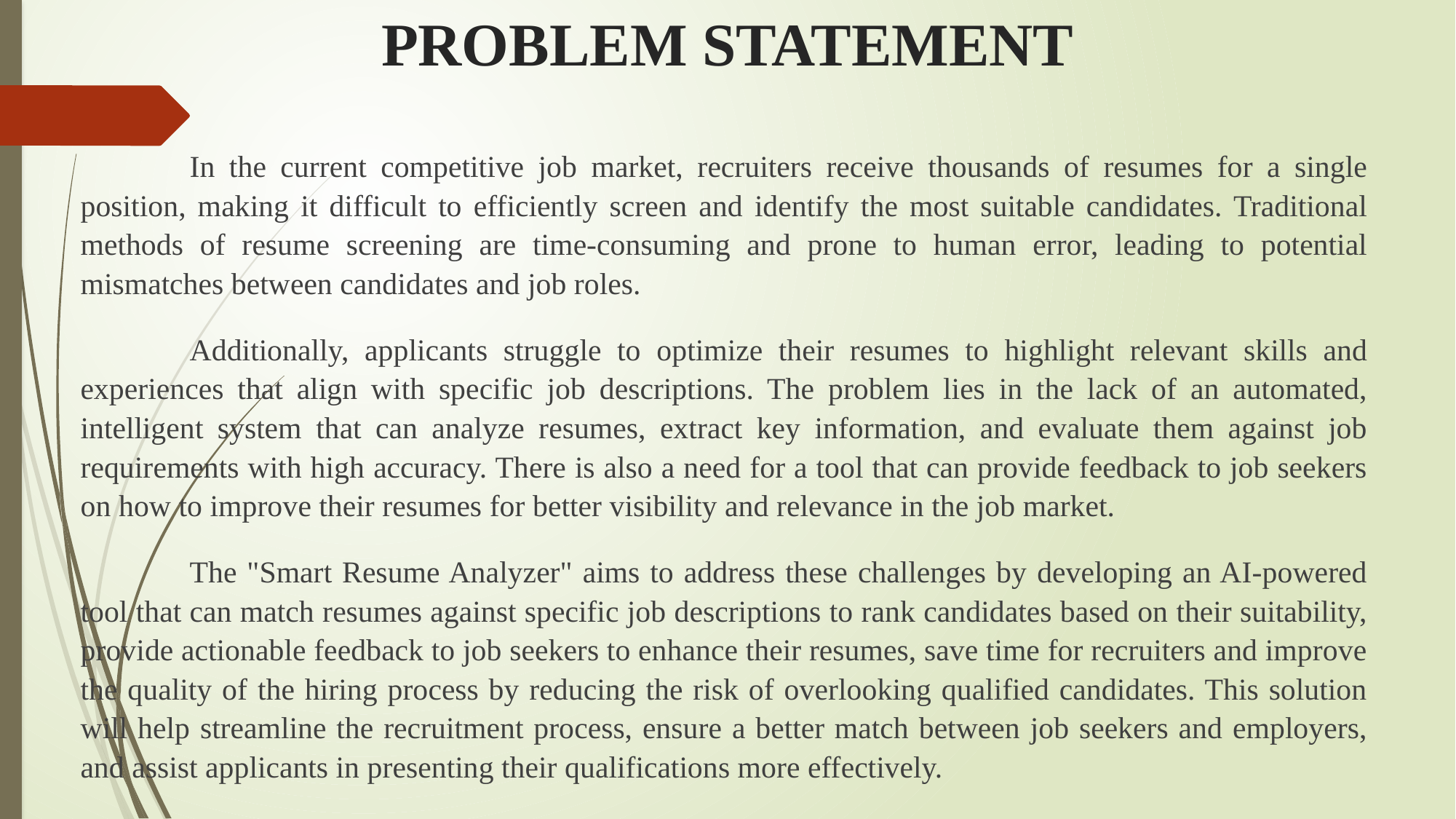

# PROBLEM STATEMENT
	In the current competitive job market, recruiters receive thousands of resumes for a single position, making it difficult to efficiently screen and identify the most suitable candidates. Traditional methods of resume screening are time-consuming and prone to human error, leading to potential mismatches between candidates and job roles.
	Additionally, applicants struggle to optimize their resumes to highlight relevant skills and experiences that align with specific job descriptions. The problem lies in the lack of an automated, intelligent system that can analyze resumes, extract key information, and evaluate them against job requirements with high accuracy. There is also a need for a tool that can provide feedback to job seekers on how to improve their resumes for better visibility and relevance in the job market.
	The "Smart Resume Analyzer" aims to address these challenges by developing an AI-powered tool that can match resumes against specific job descriptions to rank candidates based on their suitability, provide actionable feedback to job seekers to enhance their resumes, save time for recruiters and improve the quality of the hiring process by reducing the risk of overlooking qualified candidates. This solution will help streamline the recruitment process, ensure a better match between job seekers and employers, and assist applicants in presenting their qualifications more effectively.